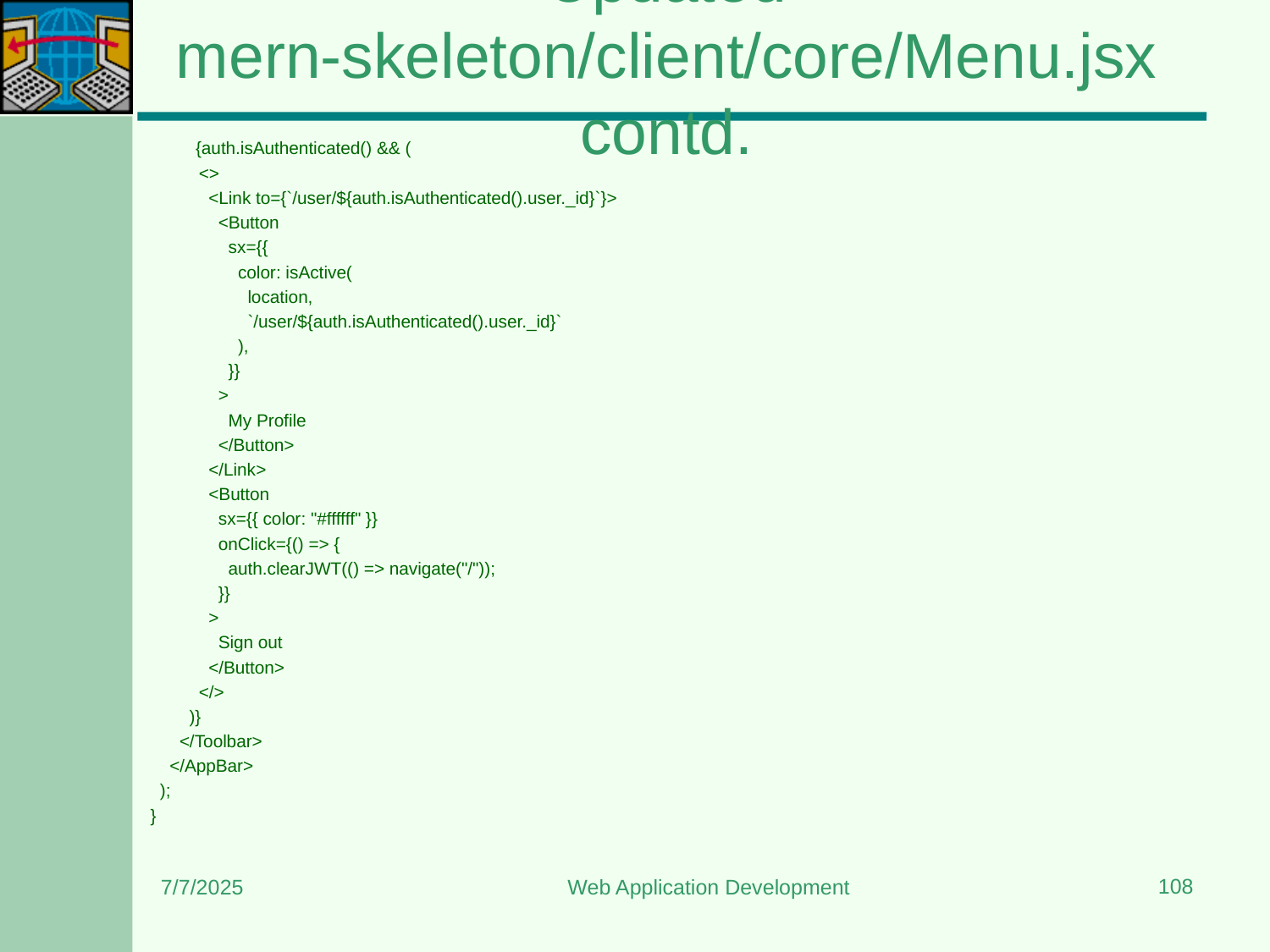

# Updated mern-skeleton/client/core/Menu.jsx contd.
        {auth.isAuthenticated() && (
          <>
            <Link to={`/user/${auth.isAuthenticated().user._id}`}>
              <Button
                sx={{
                  color: isActive(
                    location,
                    `/user/${auth.isAuthenticated().user._id}`
                  ),
                }}
              >
                My Profile
              </Button>
            </Link>
            <Button
              sx={{ color: "#ffffff" }}
              onClick={() => {
                auth.clearJWT(() => navigate("/"));
              }}
            >
              Sign out
            </Button>
          </>
        )}
      </Toolbar>
    </AppBar>
  );
}

108
7/7/2025
Web Application Development